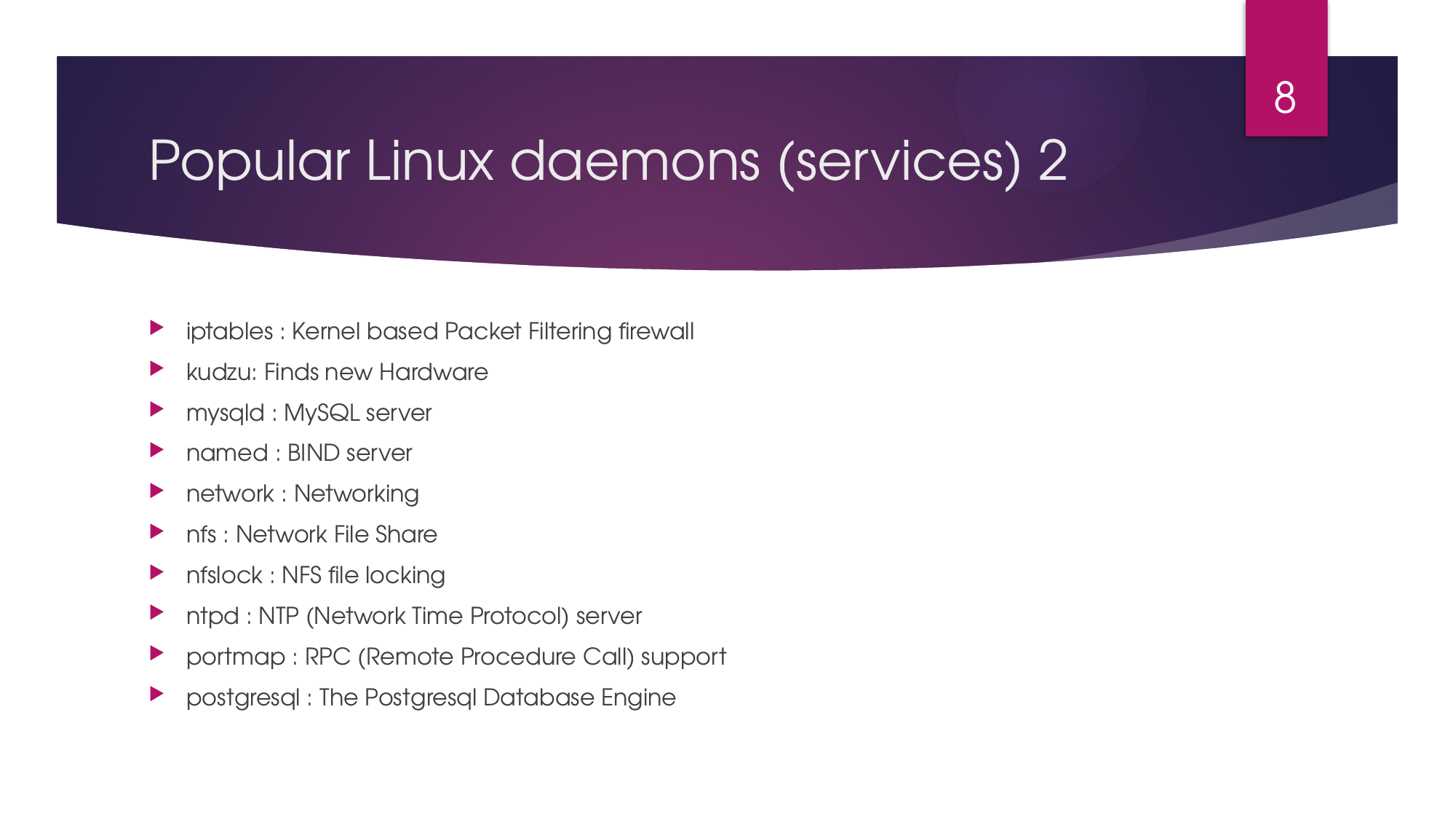

8
# Popular Linux daemons (services) 2
iptables : Kernel based Packet Filtering firewall
kudzu: Finds new Hardware
mysqld : MySQL server
named : BIND server
network : Networking
nfs : Network File Share
nfslock : NFS file locking
ntpd : NTP (Network Time Protocol) server
portmap : RPC (Remote Procedure Call) support
postgresql : The Postgresql Database Engine